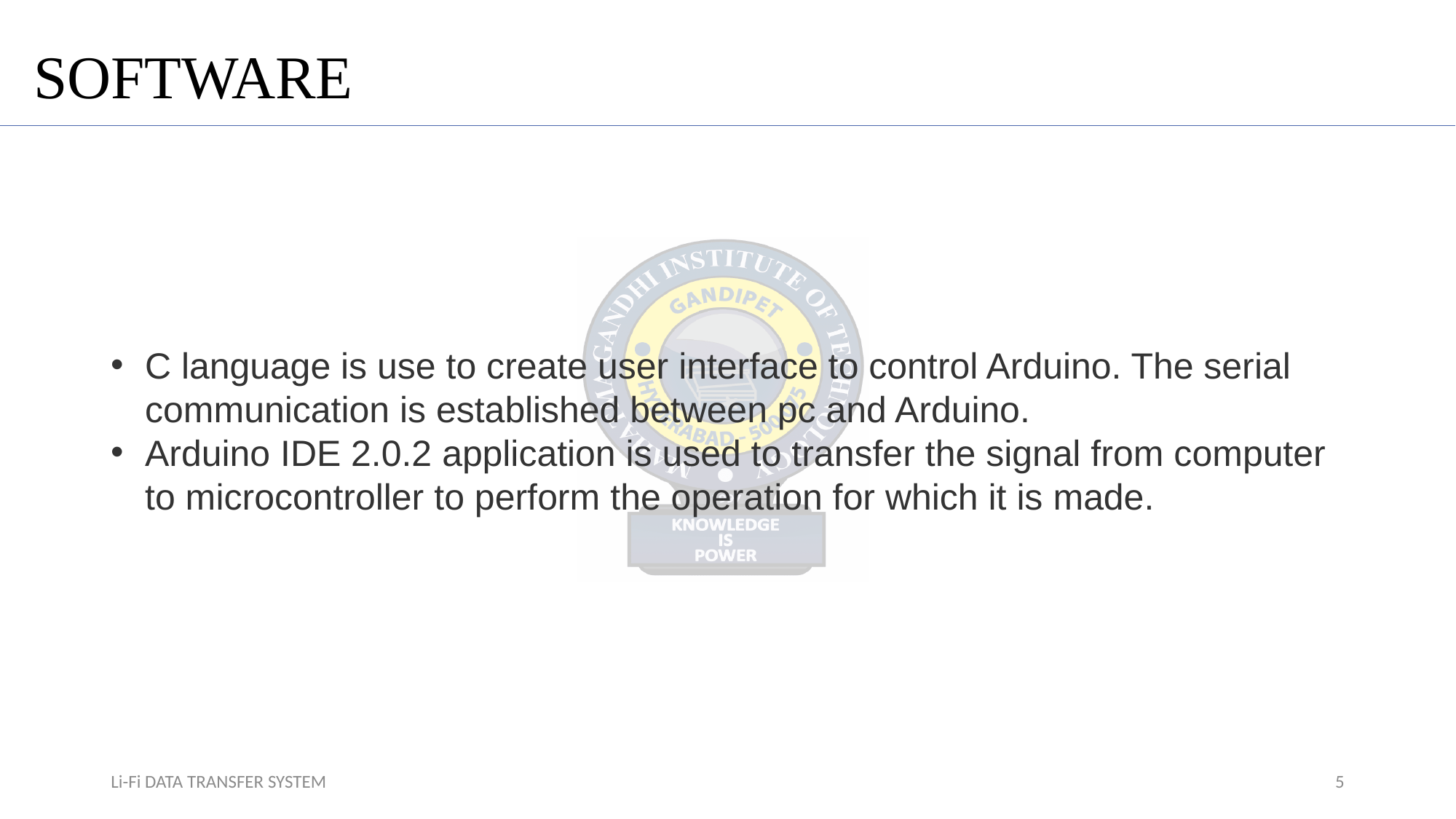

# SOFTWARE

C language is use to create user interface to control Arduino. The serial communication is established between pc and Arduino.
Arduino IDE 2.0.2 application is used to transfer the signal from computer to microcontroller to perform the operation for which it is made.
Li-Fi DATA TRANSFER SYSTEM
5